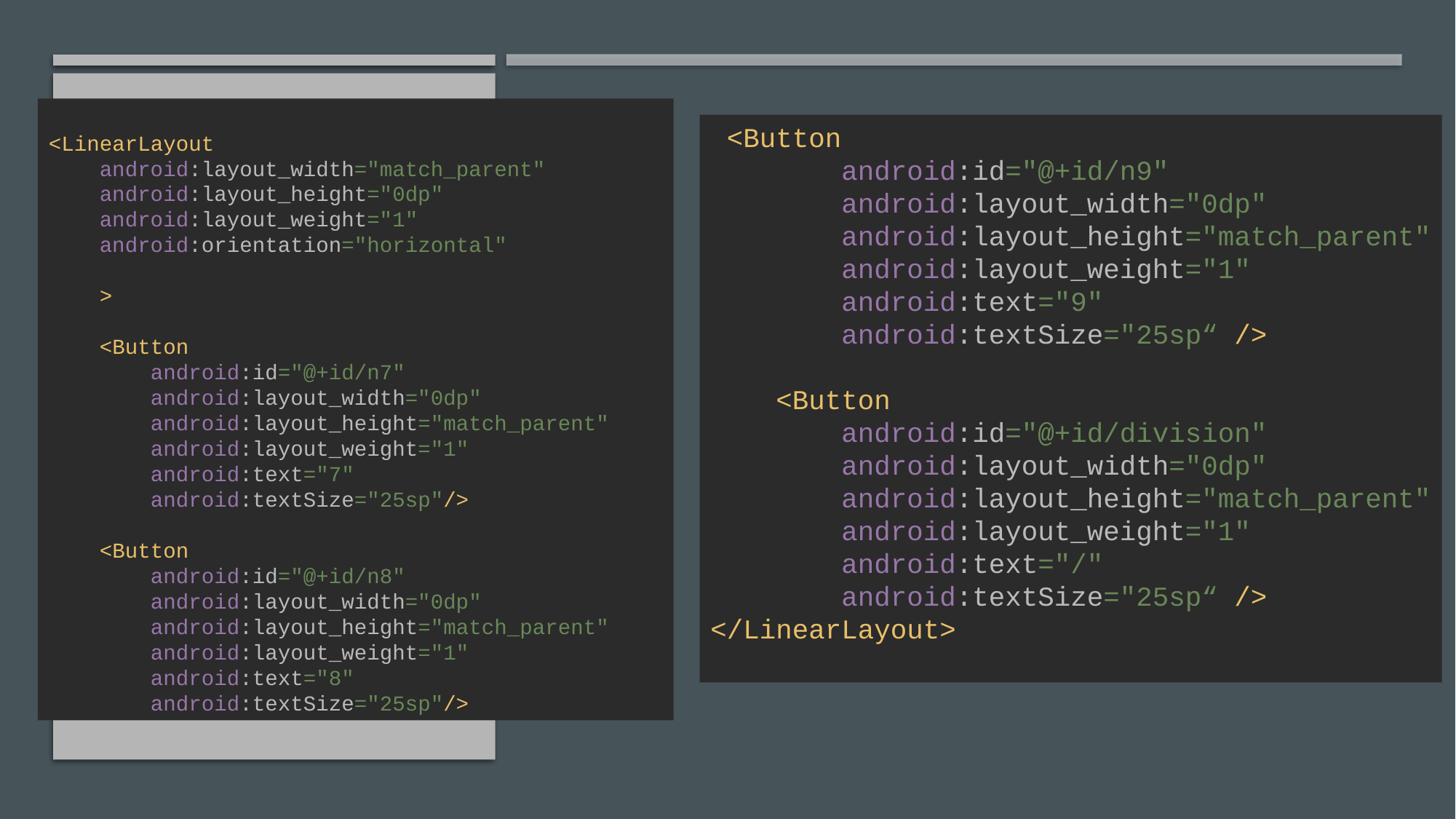

<LinearLayout
    android:layout_width="match_parent"
    android:layout_height="0dp"
    android:layout_weight="1"
    android:orientation="horizontal"
    >
    <Button
        android:id="@+id/n7"
        android:layout_width="0dp"
        android:layout_height="match_parent"
        android:layout_weight="1"
        android:text="7"
        android:textSize="25sp"/>
    <Button
        android:id="@+id/n8"
        android:layout_width="0dp"
        android:layout_height="match_parent"
        android:layout_weight="1"
        android:text="8"
        android:textSize="25sp"/>
 <Button
        android:id="@+id/n9"
        android:layout_width="0dp"
        android:layout_height="match_parent"
        android:layout_weight="1"
        android:text="9"
        android:textSize="25sp“ />
    <Button
        android:id="@+id/division"
        android:layout_width="0dp"
        android:layout_height="match_parent"
        android:layout_weight="1"
        android:text="/"
        android:textSize="25sp“ />
</LinearLayout>